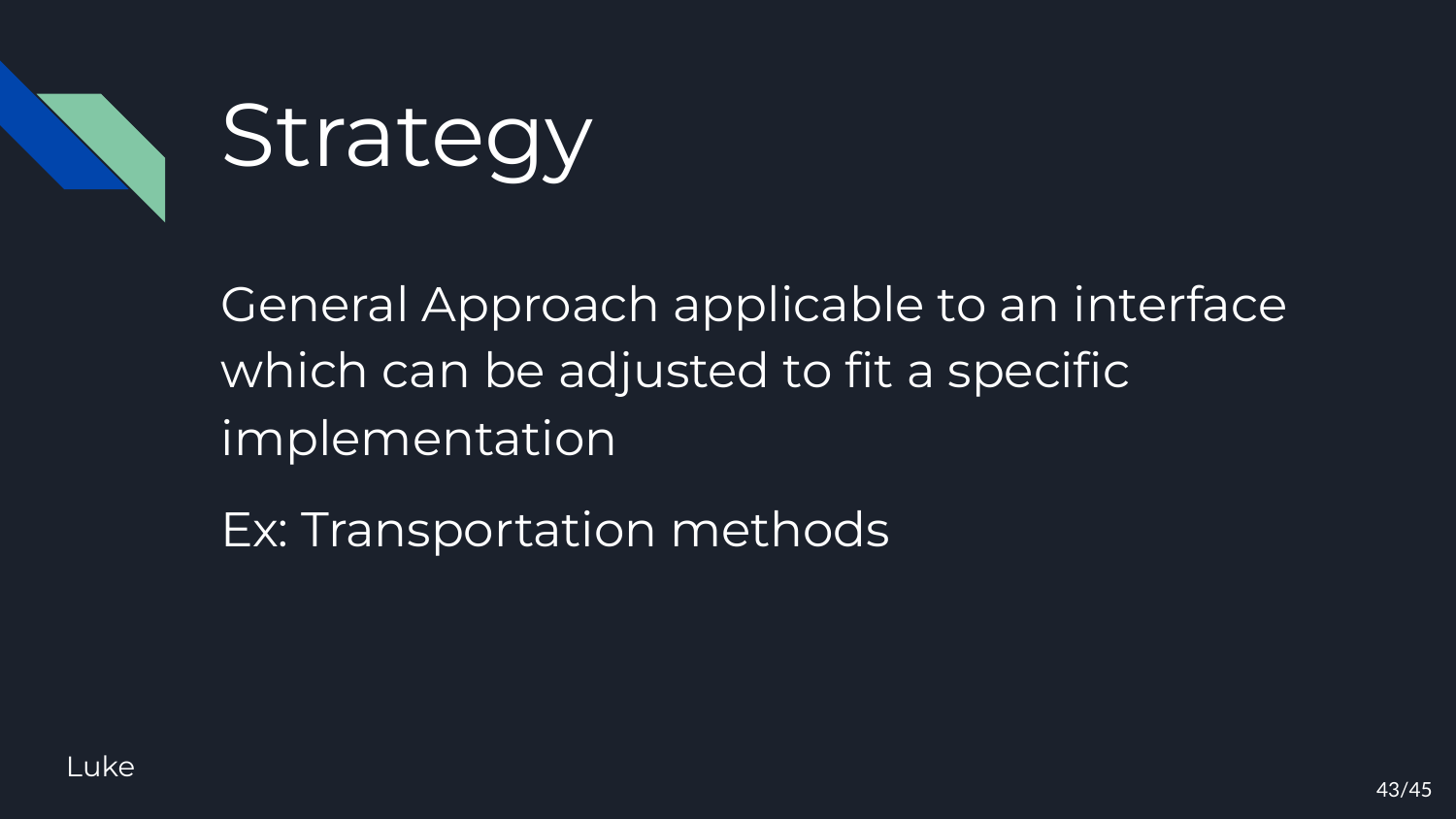

# Strategy
General Approach applicable to an interface which can be adjusted to fit a specific implementation
Ex: Transportation methods
Luke
43/45